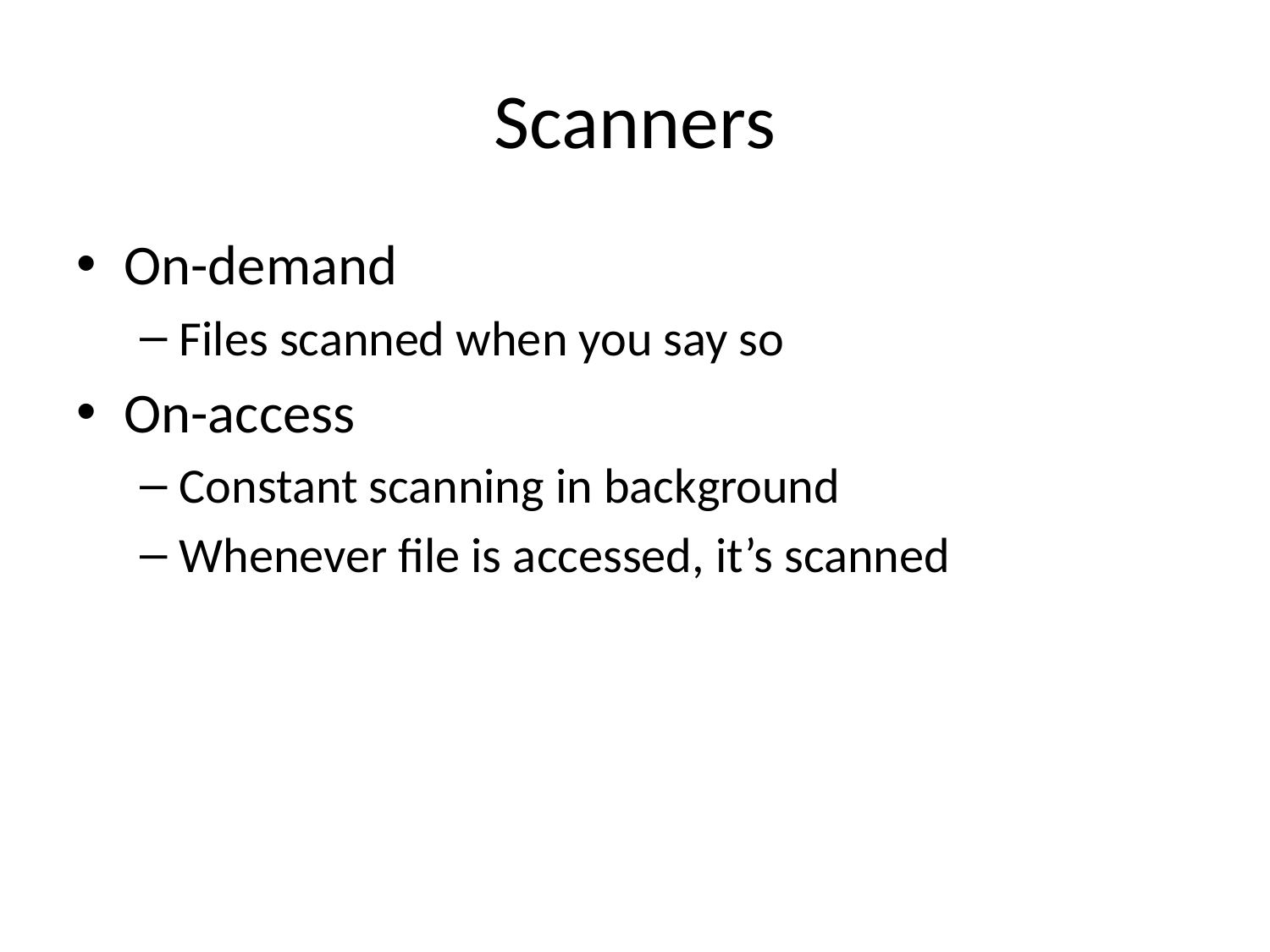

# Scanners
On-demand
Files scanned when you say so
On-access
Constant scanning in background
Whenever file is accessed, it’s scanned